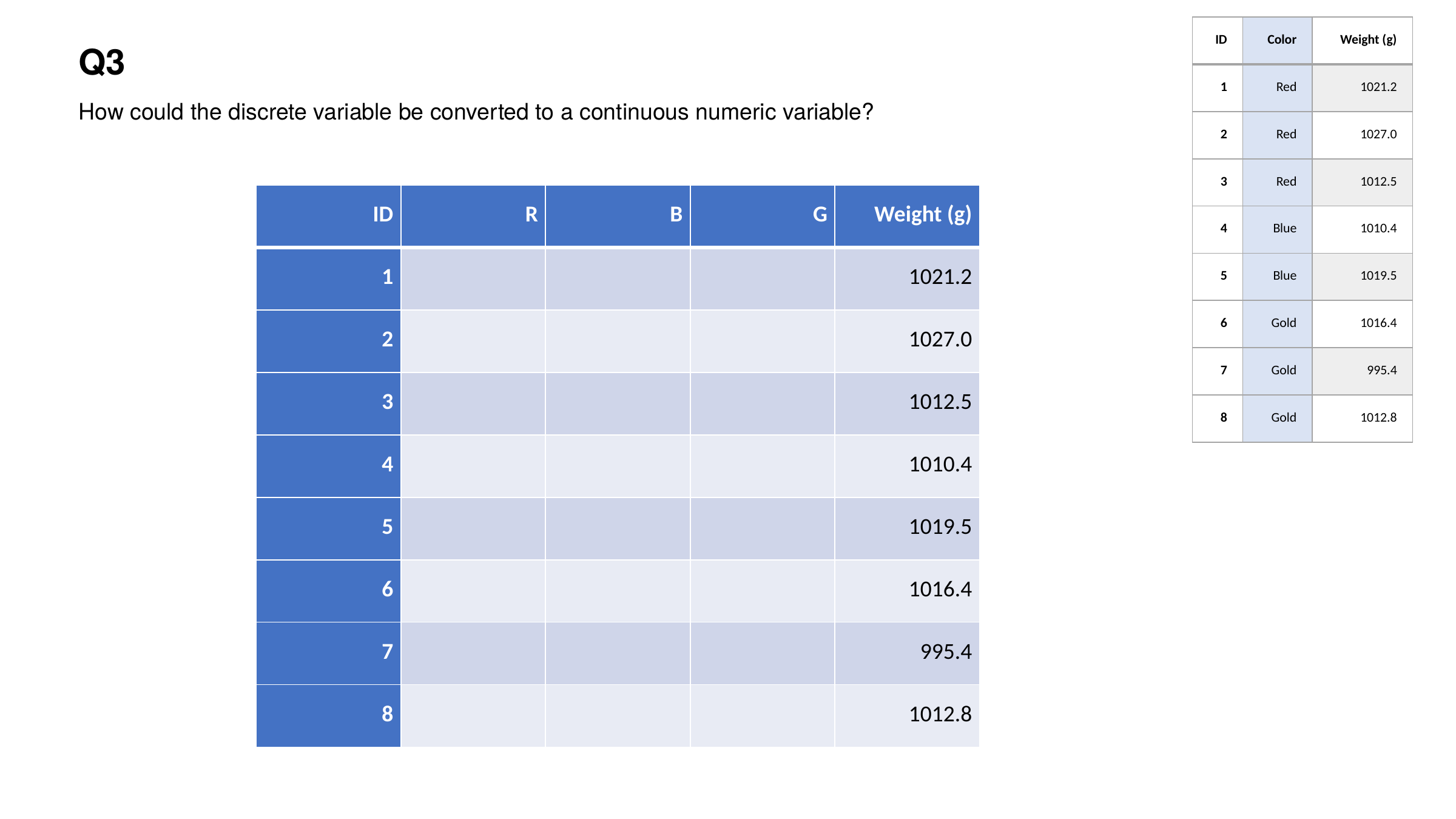

| ID | Color | Weight (g) |
| --- | --- | --- |
| 1 | Red | 1021.2 |
| 2 | Red | 1027.0 |
| 3 | Red | 1012.5 |
| 4 | Blue | 1010.4 |
| 5 | Blue | 1019.5 |
| 6 | Gold | 1016.4 |
| 7 | Gold | 995.4 |
| 8 | Gold | 1012.8 |
Q3
How could the discrete variable be converted to a continuous numeric variable?
| ID | R | B | G | Weight (g) |
| --- | --- | --- | --- | --- |
| 1 |  |  |  | 1021.2 |
| 2 |  |  |  | 1027.0 |
| 3 |  |  |  | 1012.5 |
| 4 |  |  |  | 1010.4 |
| 5 |  |  |  | 1019.5 |
| 6 |  |  |  | 1016.4 |
| 7 |  |  |  | 995.4 |
| 8 |  |  |  | 1012.8 |